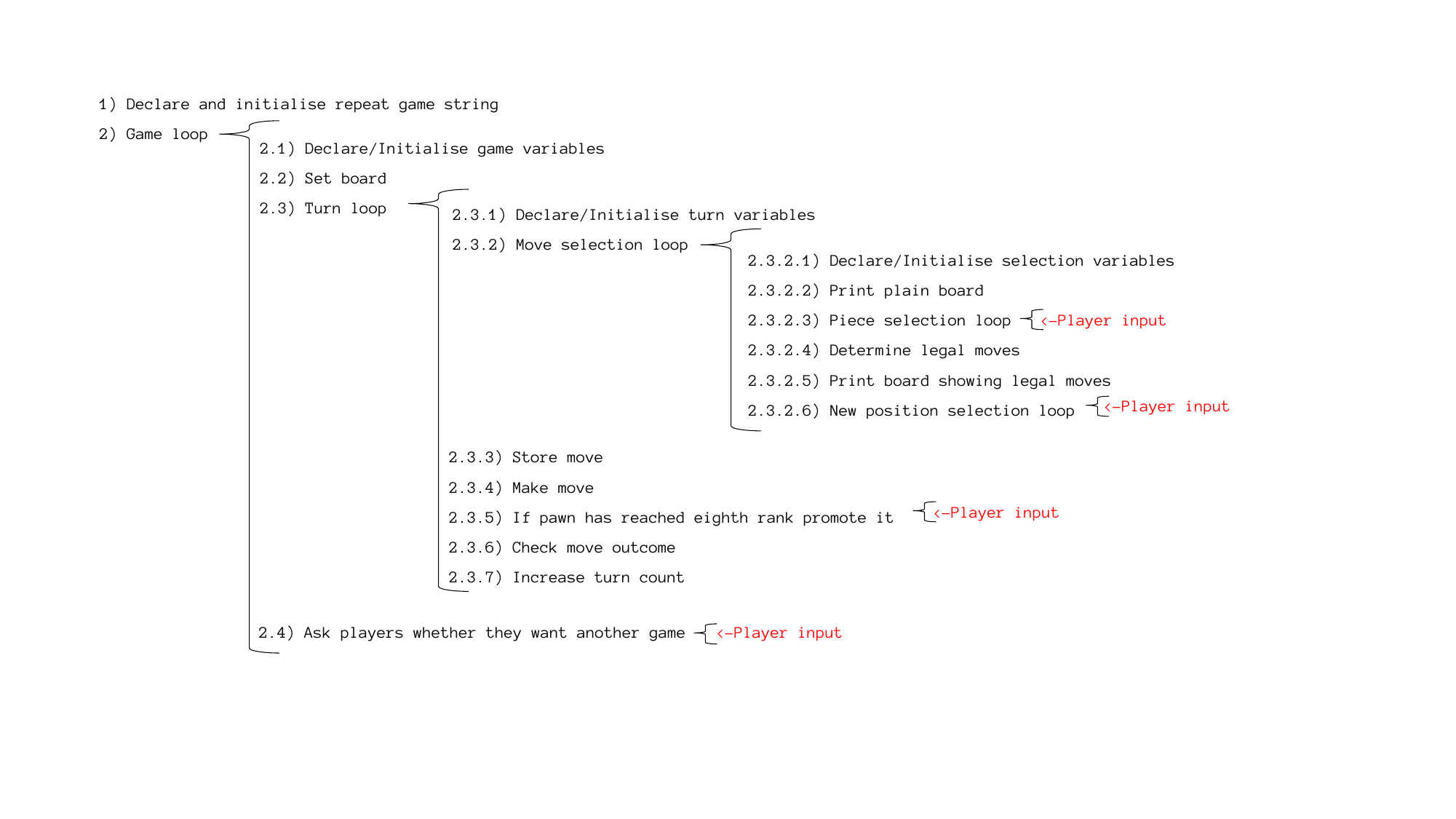

1) Declare and initialise repeat game string
2) Game loop

2.1) Declare/Initialise game variables
2.2) Set board
2.3) Turn loop

2.3.1) Declare/Initialise turn variables
2.3.2) Move selection loop

2.3.2.1) Declare/Initialise selection variables
2.3.2.2) Print plain board
2.3.2.3) Piece selection loop
2.3.2.4) Determine legal moves
2.3.2.5) Print board showing legal moves
2.3.2.6) New position selection loop

<-Player input

<-Player input

2.3.3) Store move
2.3.4) Make move
2.3.5) If pawn has reached eighth rank promote it
2.3.6) Check move outcome
2.3.7) Increase turn count

<-Player input

2.4) Ask players whether they want another game
<-Player input